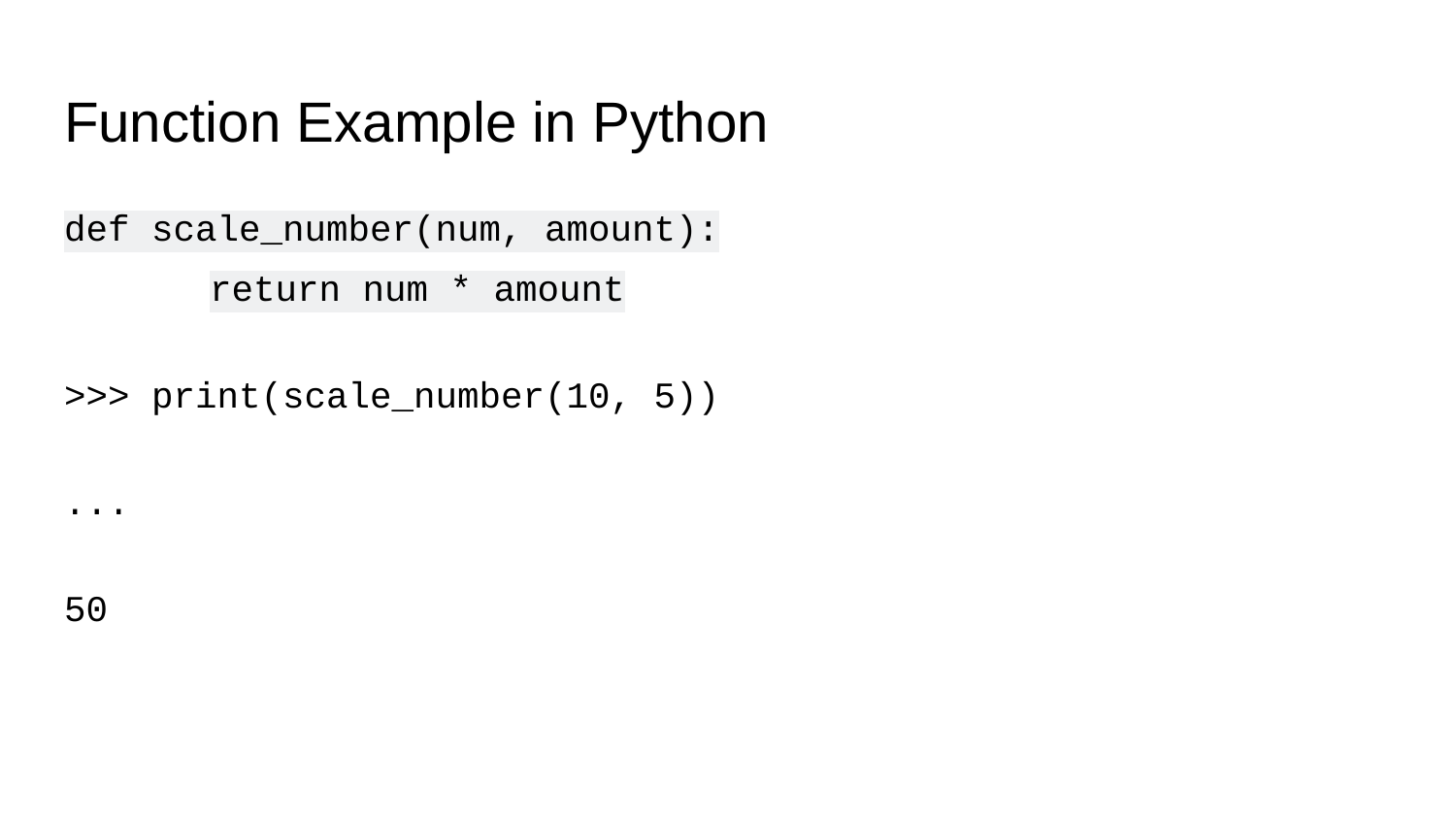

# Function Example in Python
def scale_number(num, amount):
	return num * amount
>>> print(scale_number(10, 5))
...
50